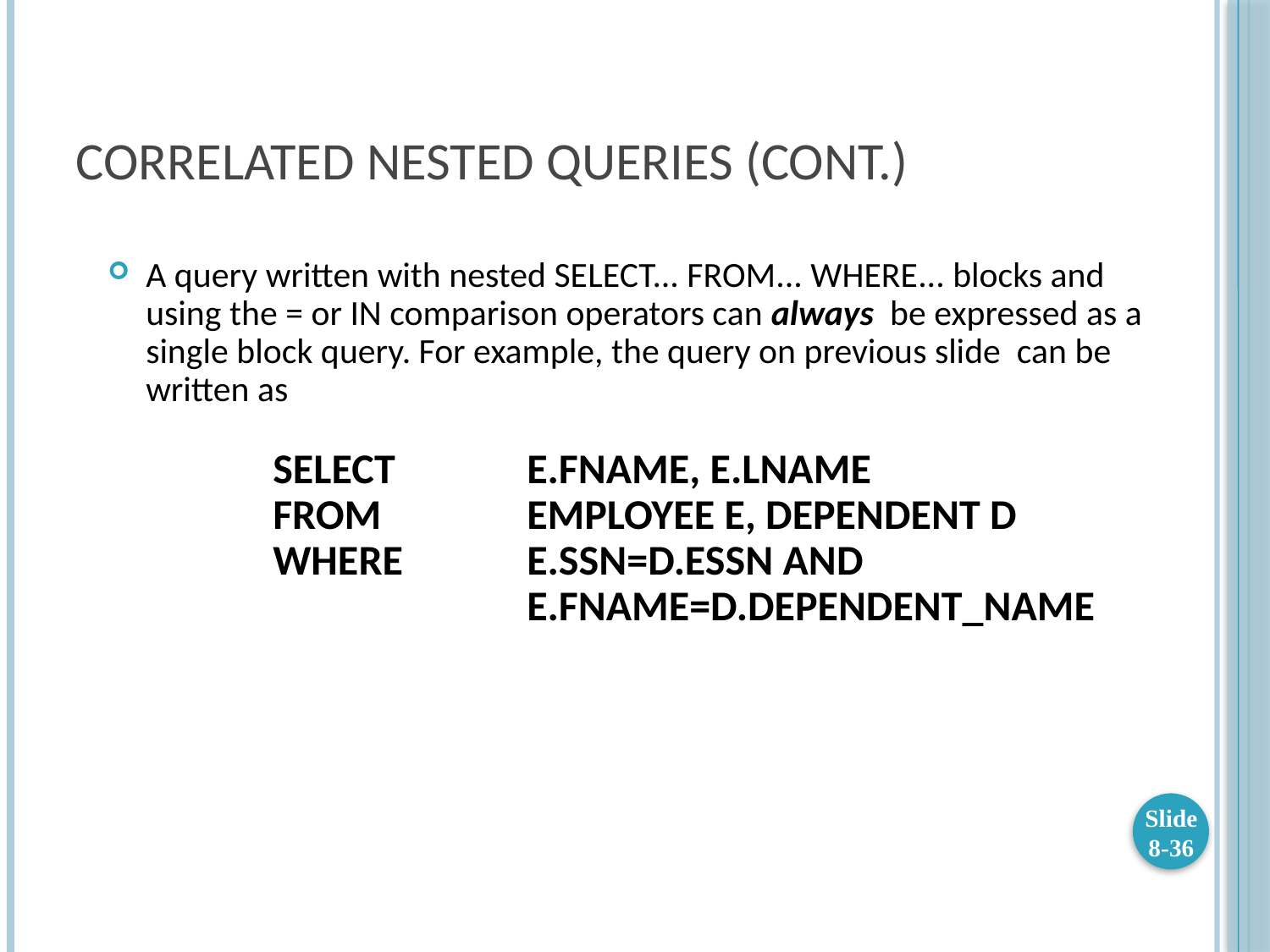

# CORRELATED NESTED QUERIES (cont.)
A query written with nested SELECT... FROM... WHERE... blocks and using the = or IN comparison operators can always  be expressed as a single block query. For example, the query on previous slide  can be written as
	SELECT 	E.FNAME, E.LNAME
	FROM		EMPLOYEE E, DEPENDENT D
	WHERE	E.SSN=D.ESSN AND						E.FNAME=D.DEPENDENT_NAME

Slide 8-36